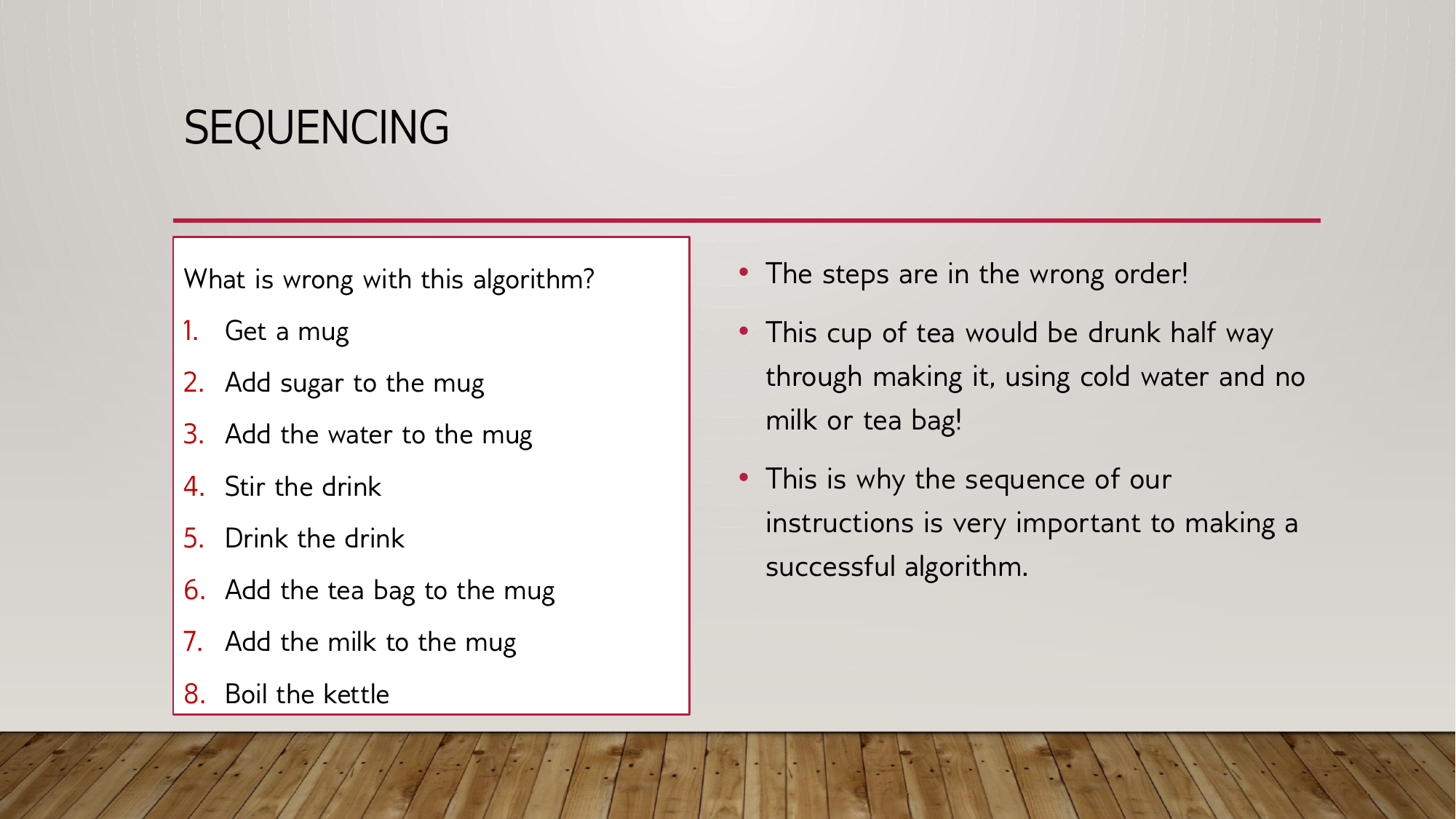

# Sequencing
What is wrong with this algorithm?
Get a mug
Add sugar to the mug
Add the water to the mug
Stir the drink
Drink the drink
Add the tea bag to the mug
Add the milk to the mug
Boil the kettle
The steps are in the wrong order!
This cup of tea would be drunk half way through making it, using cold water and no milk or tea bag!
This is why the sequence of our instructions is very important to making a successful algorithm.